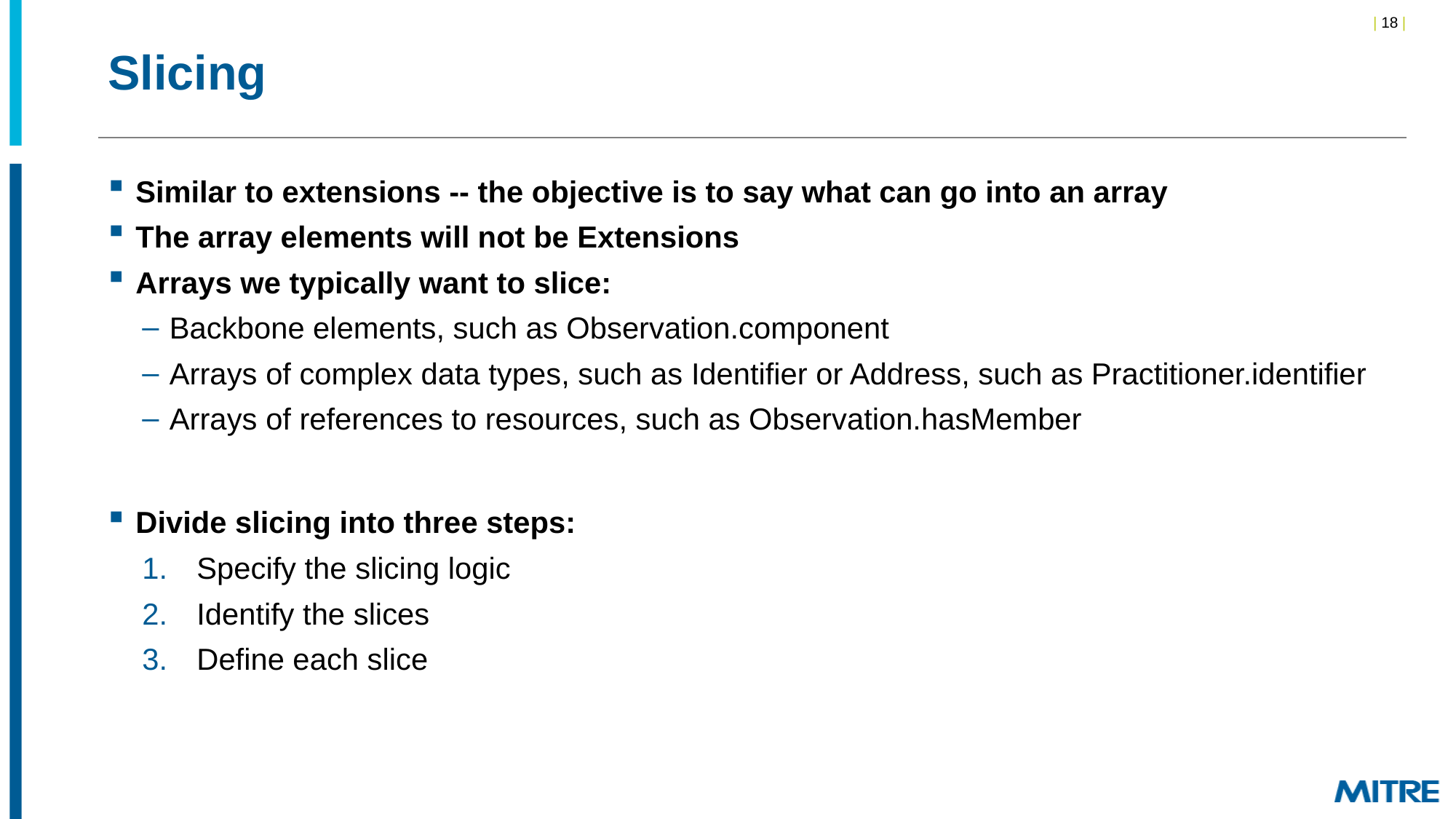

# Slicing
Similar to extensions -- the objective is to say what can go into an array
The array elements will not be Extensions
Arrays we typically want to slice:
Backbone elements, such as Observation.component
Arrays of complex data types, such as Identifier or Address, such as Practitioner.identifier
Arrays of references to resources, such as Observation.hasMember

Divide slicing into three steps:
Specify the slicing logic
Identify the slices
Define each slice